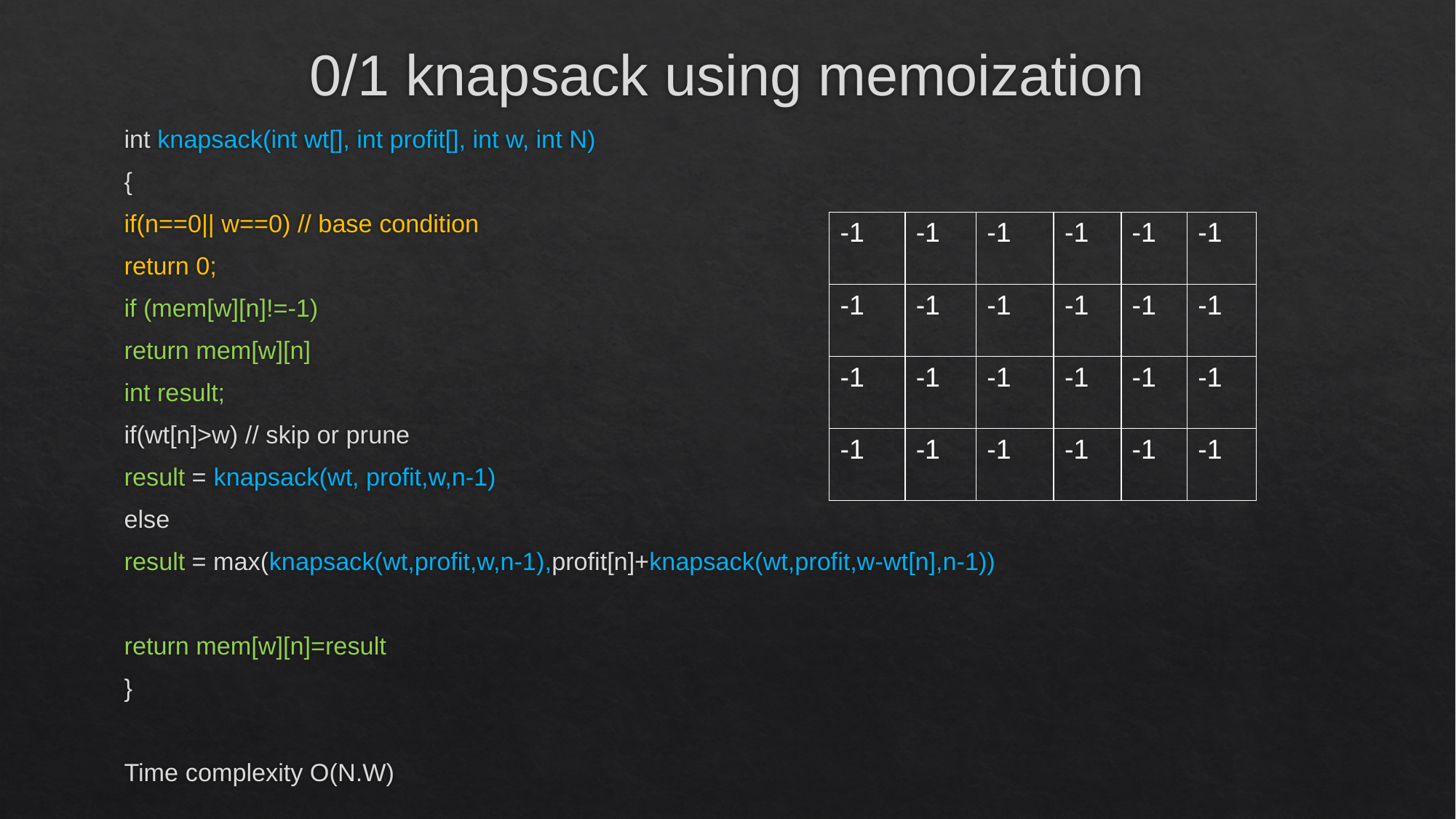

# 0/1 knapsack using memoization
int knapsack(int wt[], int profit[], int w, int N)
{
	if(n==0|| w==0) // base condition
		return 0;
	if (mem[w][n]!=-1)
		return mem[w][n]
	int result;
	if(wt[n]>w) // skip or prune
		result = knapsack(wt, profit,w,n-1)
	else
		result = max(knapsack(wt,profit,w,n-1),profit[n]+knapsack(wt,profit,w-wt[n],n-1))

	return mem[w][n]=result
}

Time complexity O(N.W)
| -1 | -1 | -1 | -1 | -1 | -1 |
| --- | --- | --- | --- | --- | --- |
| -1 | -1 | -1 | -1 | -1 | -1 |
| -1 | -1 | -1 | -1 | -1 | -1 |
| -1 | -1 | -1 | -1 | -1 | -1 |